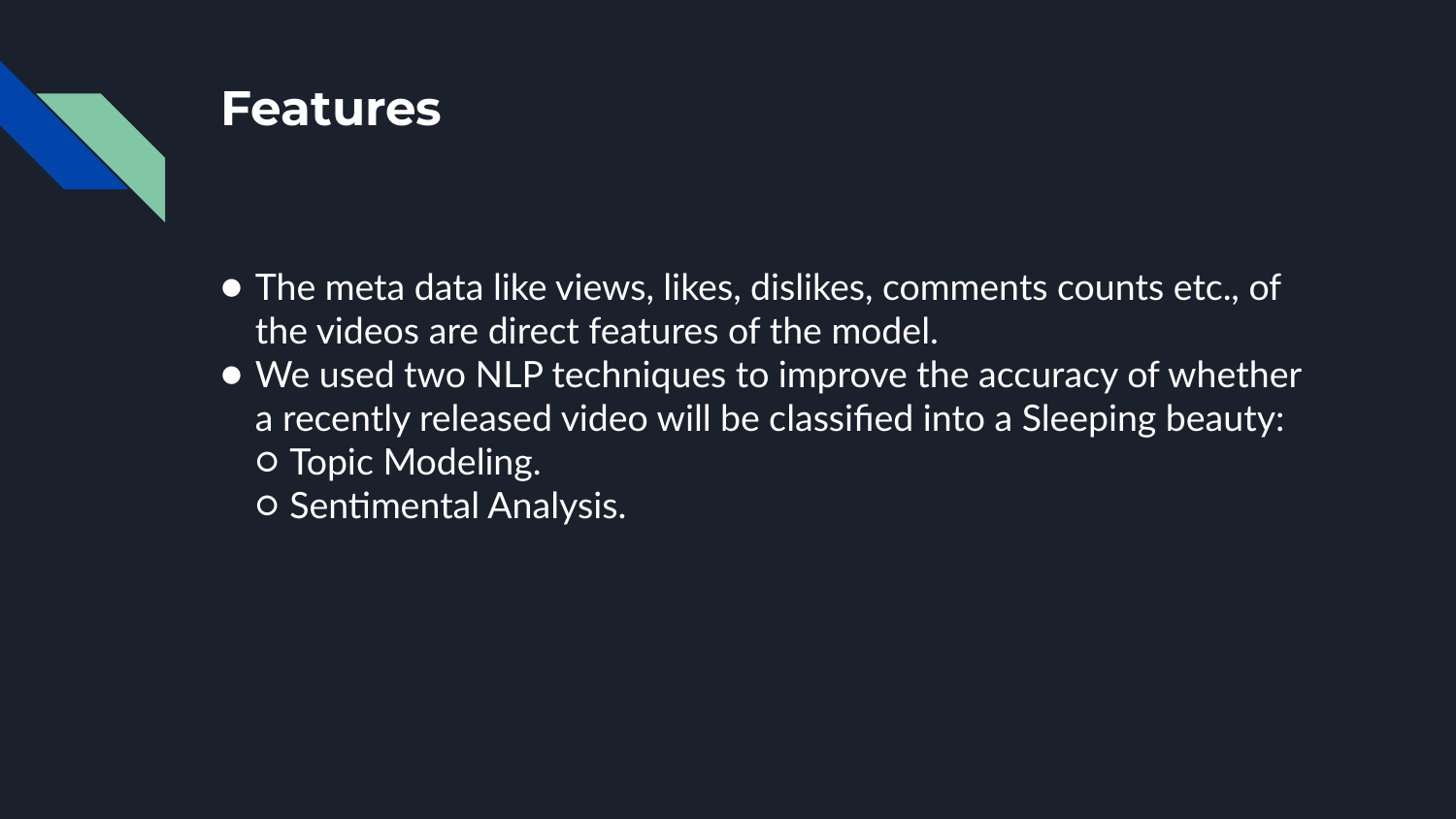

Features
The meta data like views, likes, dislikes, comments counts etc., of the videos are direct features of the model.
We used two NLP techniques to improve the accuracy of whether a recently released video will be classified into a Sleeping beauty:
Topic Modeling.
Sentimental Analysis.